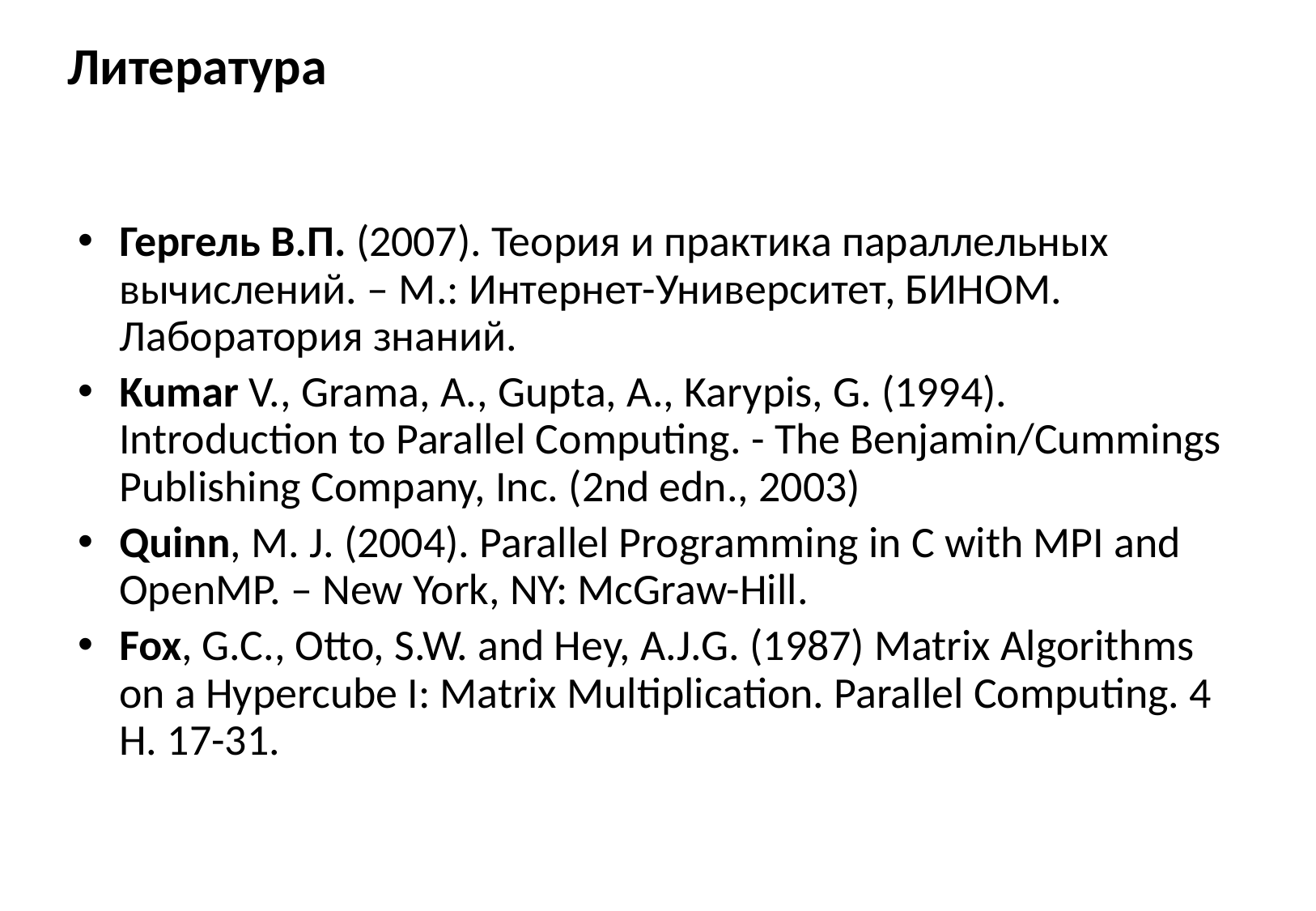

# Литература
Гергель В.П. (2007). Теория и практика параллельных вычислений. – М.: Интернет-Университет, БИНОМ. Лаборатория знаний.
Kumar V., Grama, A., Gupta, A., Karypis, G. (1994). Introduction to Parallel Computing. - The Benjamin/Cummings Publishing Company, Inc. (2nd edn., 2003)
Quinn, M. J. (2004). Parallel Programming in C with MPI and OpenMP. – New York, NY: McGraw-Hill.
Fox, G.C., Otto, S.W. and Hey, A.J.G. (1987) Matrix Algorithms on a Hypercube I: Matrix Multiplication. Parallel Computing. 4 H. 17-31.